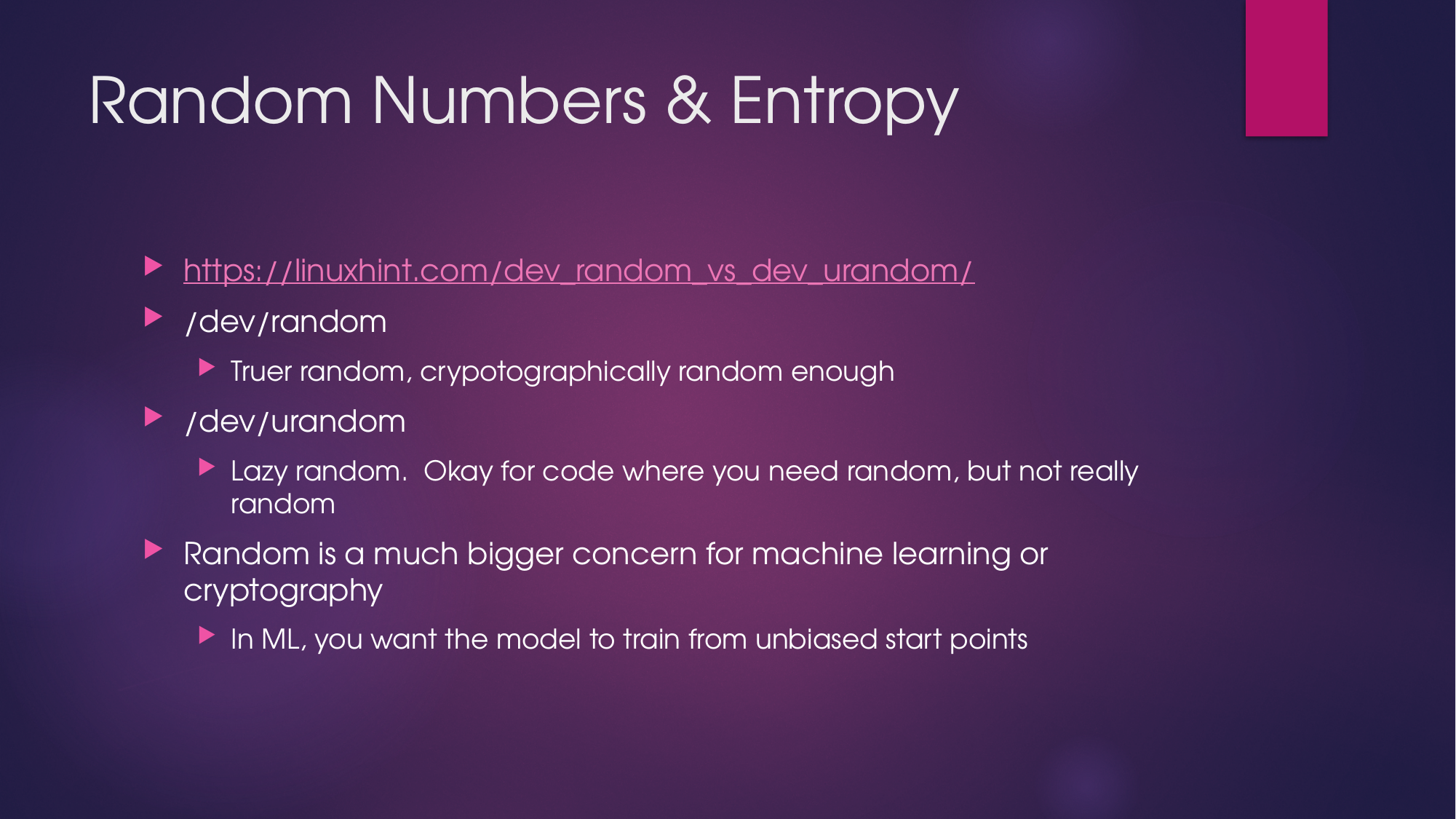

# Random Numbers & Entropy
https://linuxhint.com/dev_random_vs_dev_urandom/
/dev/random
Truer random, crypotographically random enough
/dev/urandom
Lazy random.  Okay for code where you need random, but not really random
Random is a much bigger concern for machine learning or cryptography
In ML, you want the model to train from unbiased start points